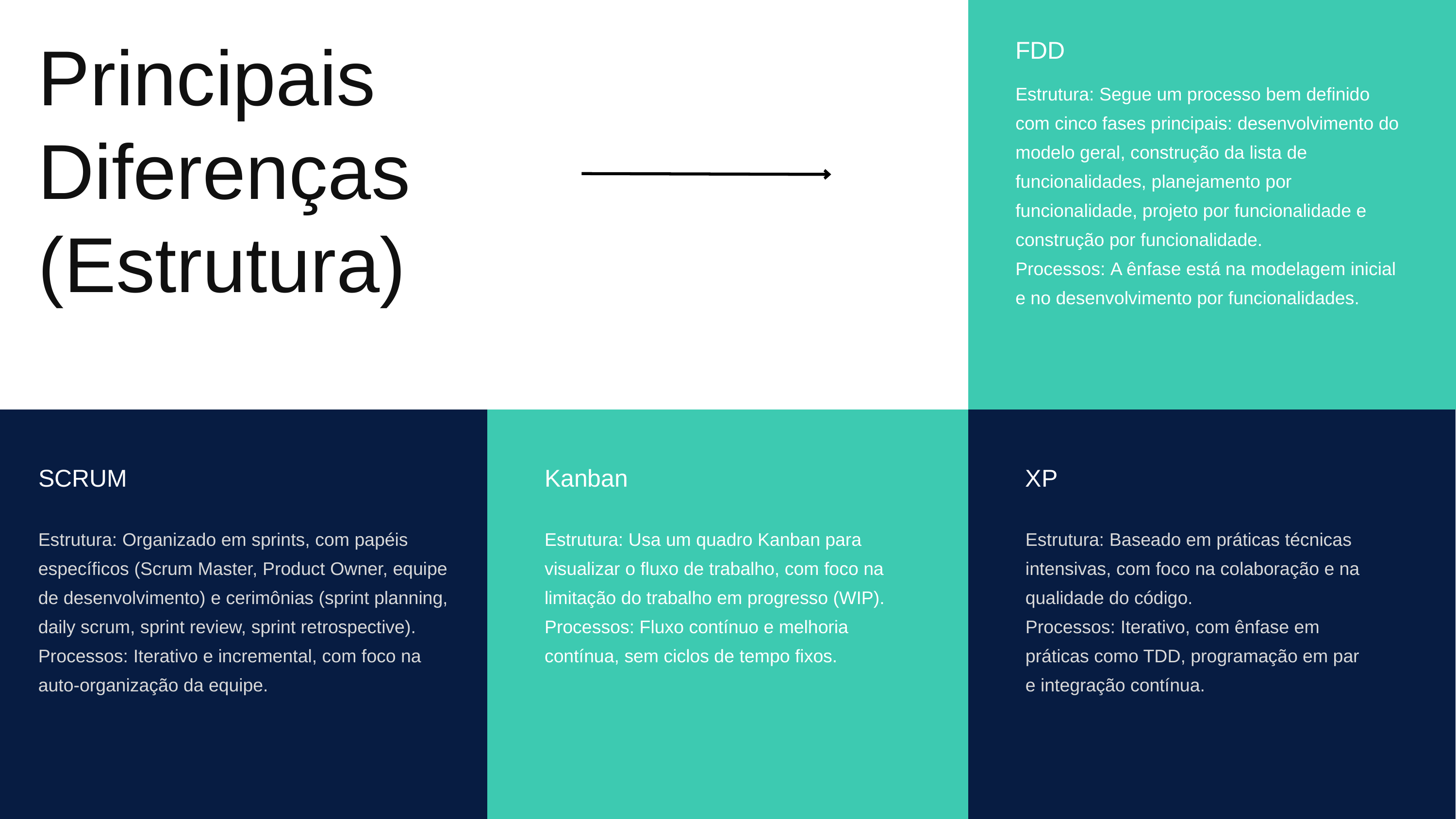

Principais Diferenças (Estrutura)
FDD
Estrutura: Segue um processo bem definido com cinco fases principais: desenvolvimento do modelo geral, construção da lista de funcionalidades, planejamento por funcionalidade, projeto por funcionalidade e construção por funcionalidade.
Processos: A ênfase está na modelagem inicial e no desenvolvimento por funcionalidades.

SCRUM
Kanban
XP
Estrutura: Organizado em sprints, com papéis específicos (Scrum Master, Product Owner, equipe de desenvolvimento) e cerimônias (sprint planning, daily scrum, sprint review, sprint retrospective).
Processos: Iterativo e incremental, com foco na auto-organização da equipe.

Estrutura: Usa um quadro Kanban para visualizar o fluxo de trabalho, com foco na limitação do trabalho em progresso (WIP).
Processos: Fluxo contínuo e melhoria contínua, sem ciclos de tempo fixos.

Estrutura: Baseado em práticas técnicas intensivas, com foco na colaboração e na qualidade do código.
Processos: Iterativo, com ênfase em práticas como TDD, programação em par e integração contínua.